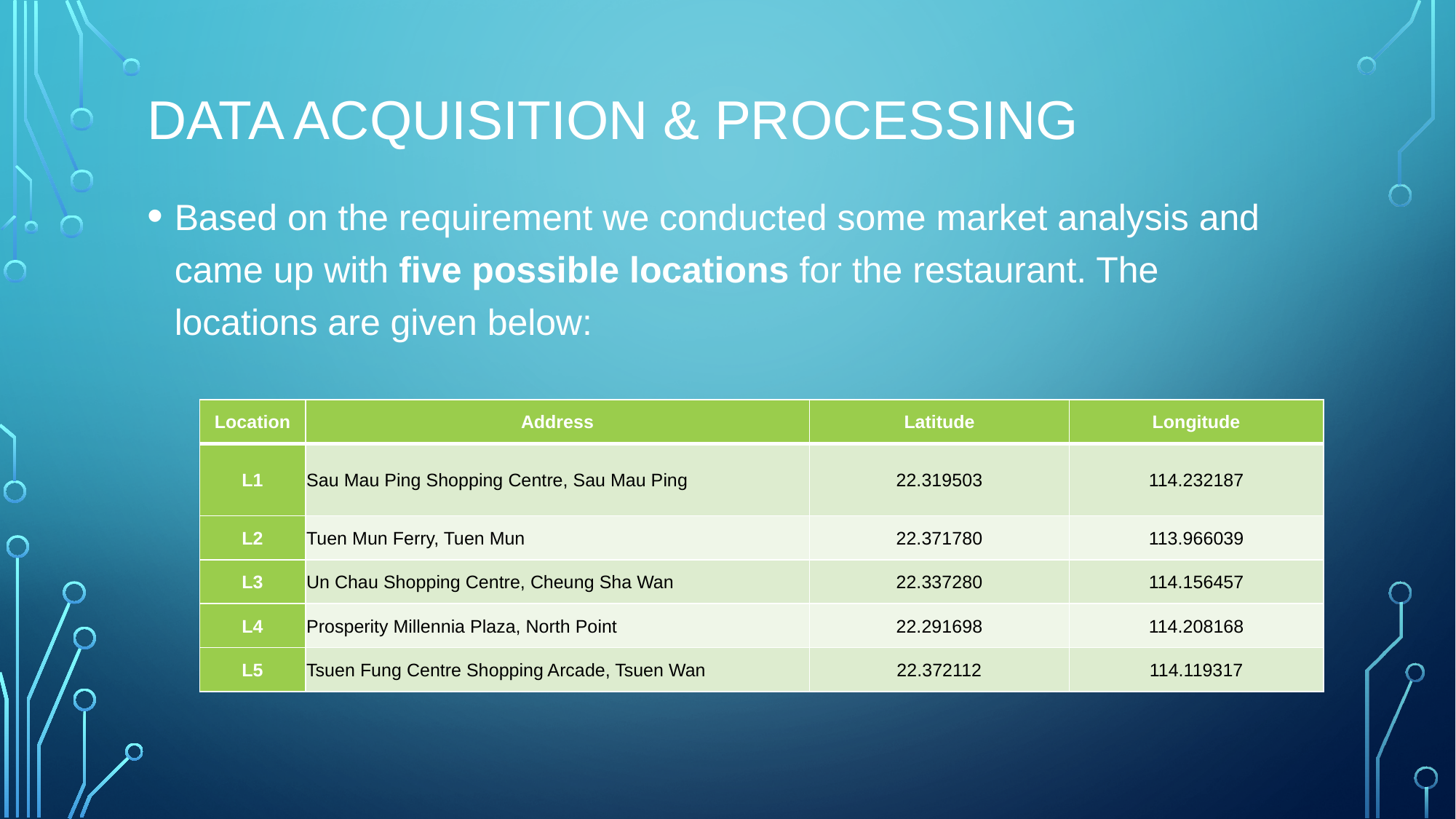

# Data acquisition & Processing
Based on the requirement we conducted some market analysis and came up with five possible locations for the restaurant. The locations are given below:

| Location | Address | Latitude | Longitude |
| --- | --- | --- | --- |
| L1 | Sau Mau Ping Shopping Centre, Sau Mau Ping | 22.319503 | 114.232187 |
| L2 | Tuen Mun Ferry, Tuen Mun | 22.371780 | 113.966039 |
| L3 | Un Chau Shopping Centre, Cheung Sha Wan | 22.337280 | 114.156457 |
| L4 | Prosperity Millennia Plaza, North Point | 22.291698 | 114.208168 |
| L5 | Tsuen Fung Centre Shopping Arcade, Tsuen Wan | 22.372112 | 114.119317 |